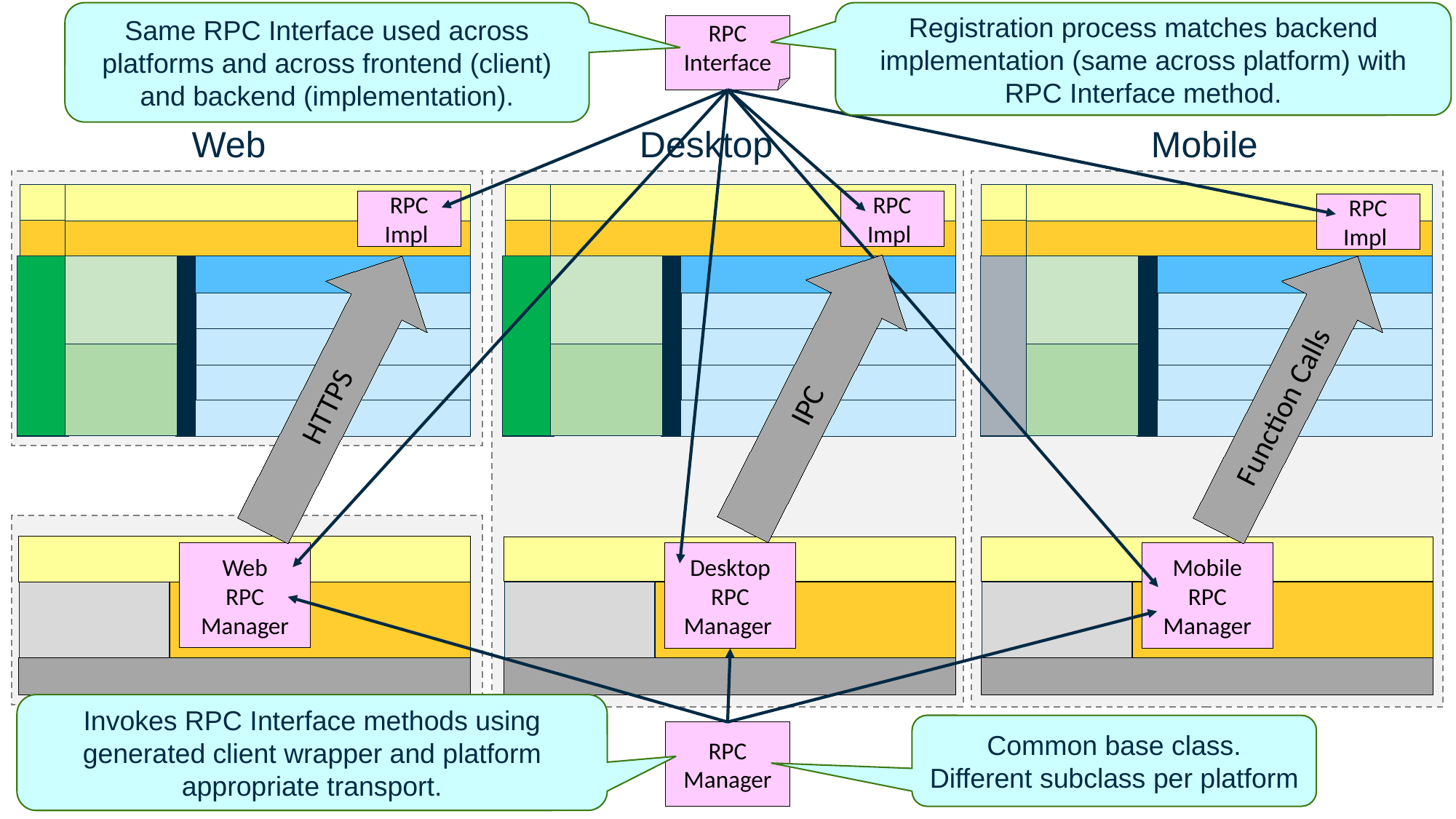

Same RPC Interface used across platforms and across frontend (client) and backend (implementation).
Registration process matches backend implementation (same across platform) with RPC Interface method.
RPC
Interface
Web
Desktop
Mobile

RPC
Impl
RPC
Impl
RPC
Impl
IPC
HTTPS
Function Calls

Web
RPC Manager
Desktop
RPC
Manager
Mobile
RPC
Manager

Invokes RPC Interface methods using generated client wrapper and platform appropriate transport.
Common base class.
Different subclass per platform
RPC Manager